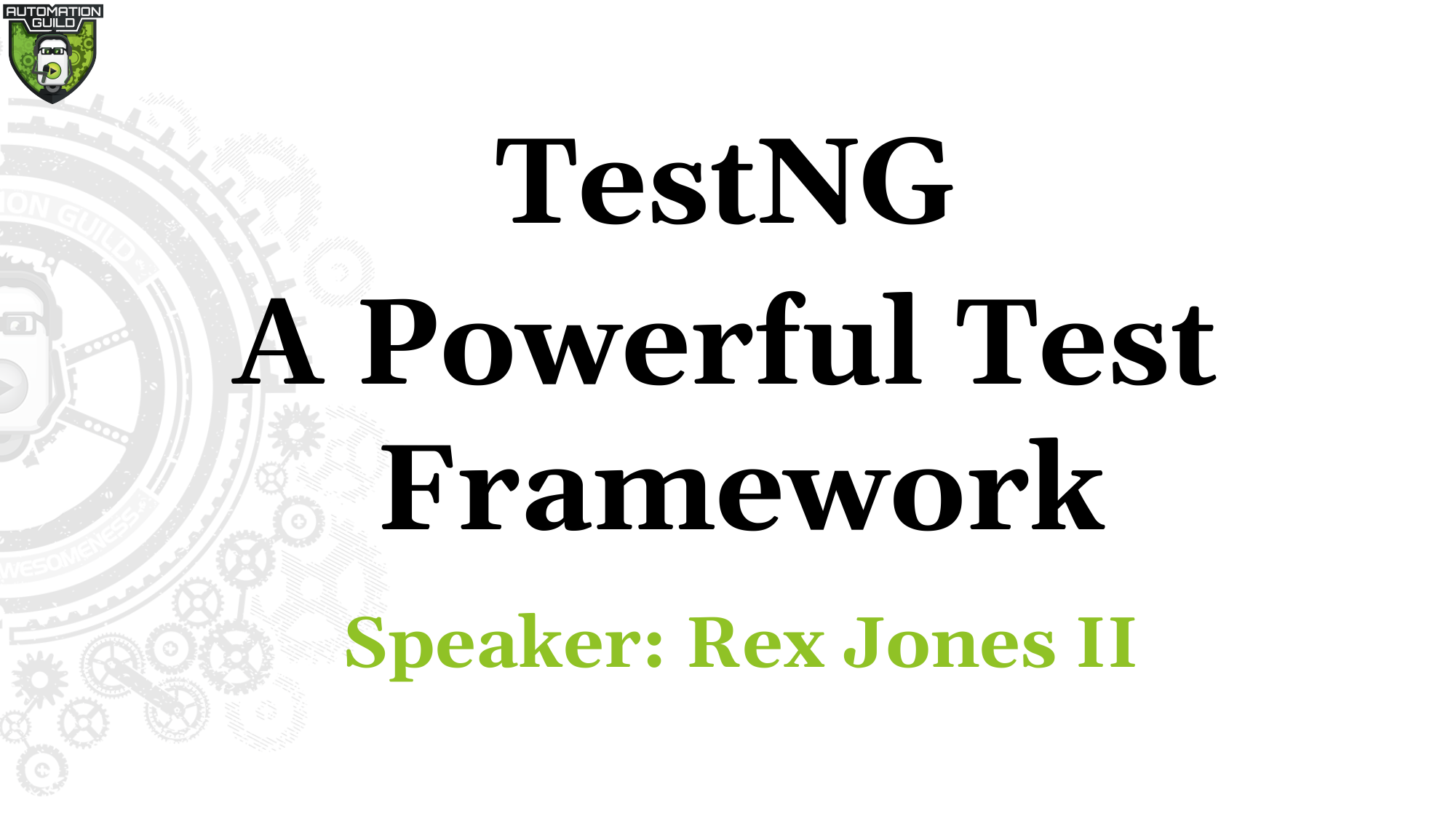

TestNG
A Powerful Test
Framework
Speaker: Rex Jones II